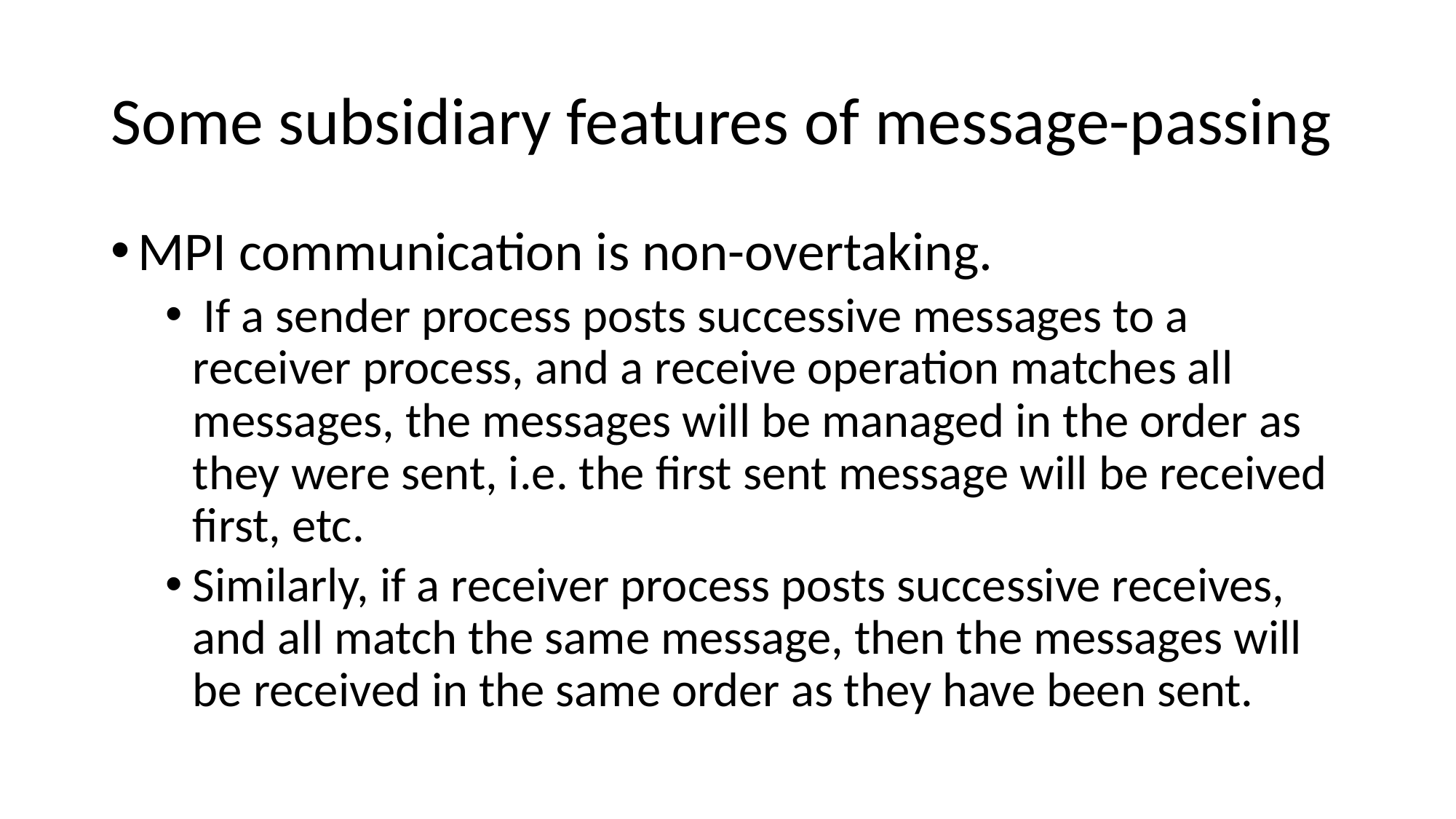

# Some subsidiary features of message-passing
MPI communication is non-overtaking.
 If a sender process posts successive messages to a receiver process, and a receive operation matches all messages, the messages will be managed in the order as they were sent, i.e. the first sent message will be received first, etc.
Similarly, if a receiver process posts successive receives, and all match the same message, then the messages will be received in the same order as they have been sent.